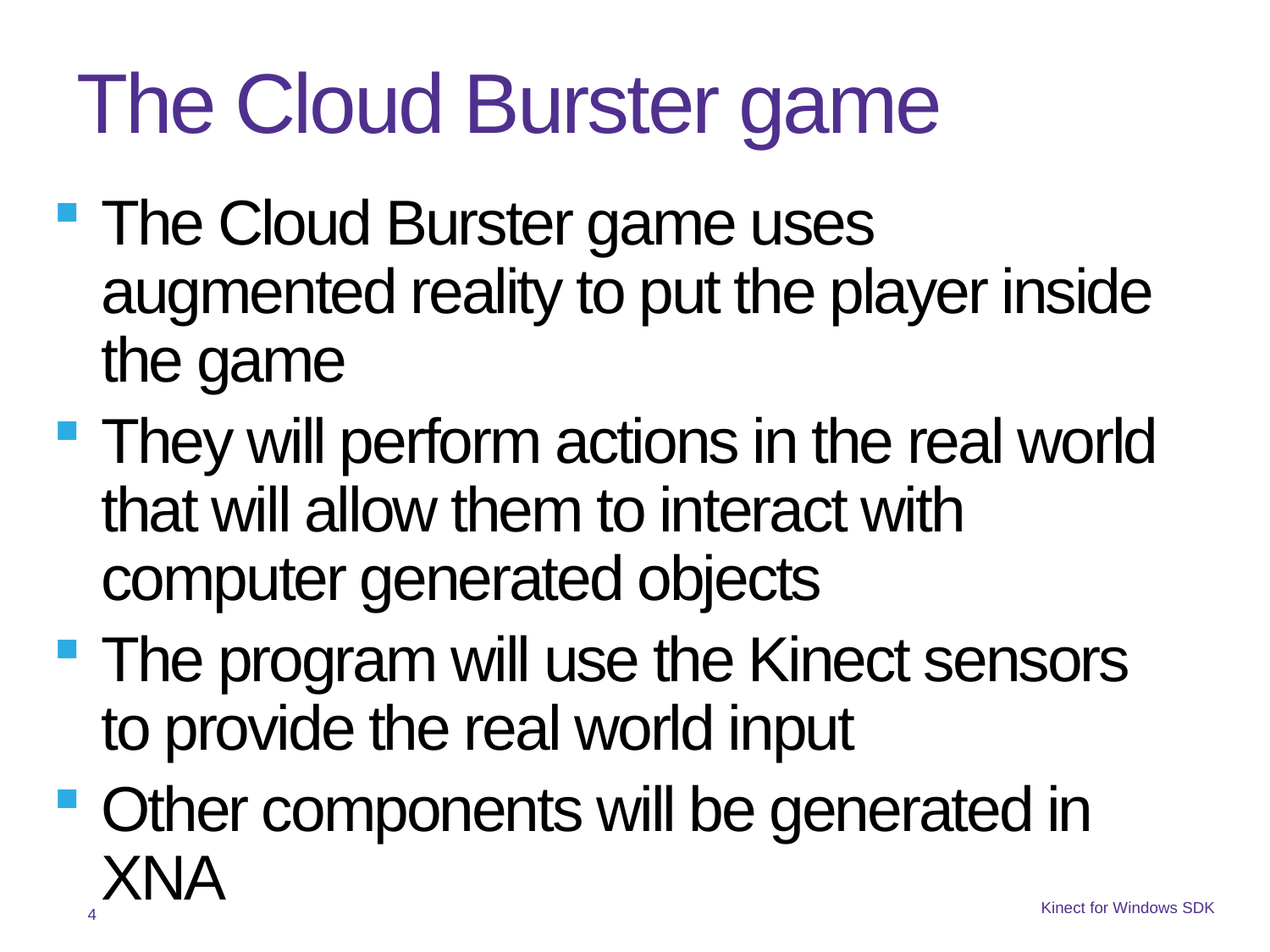

# The Cloud Burster game
The Cloud Burster game uses augmented reality to put the player inside the game
They will perform actions in the real world that will allow them to interact with computer generated objects
The program will use the Kinect sensors to provide the real world input
Other components will be generated in  XNA
4